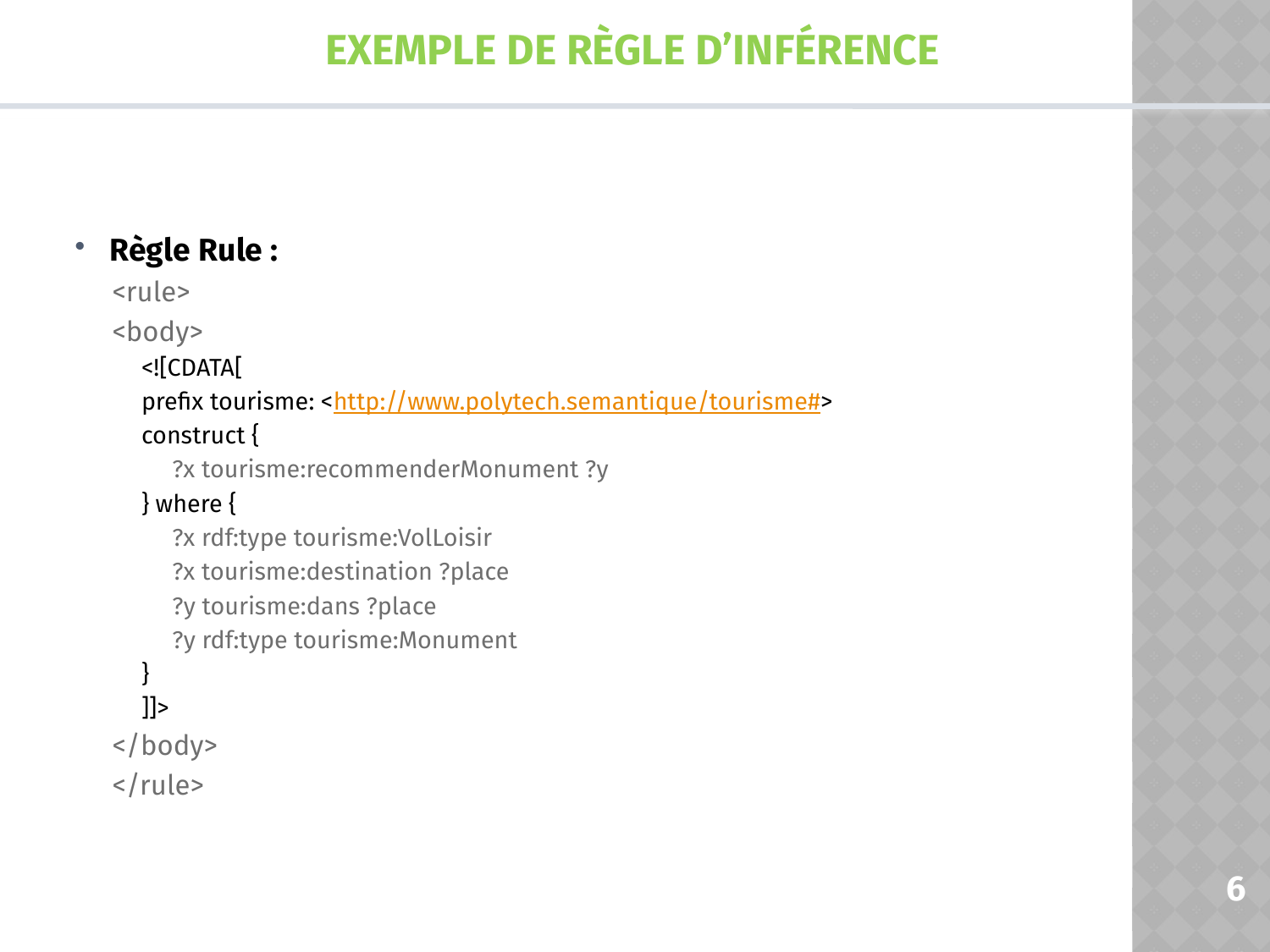

Exemple de règle d’inférence

Règle Rule :
<rule>
<body>
<![CDATA[
prefix tourisme: <http://www.polytech.semantique/tourisme#>
construct {
?x tourisme:recommenderMonument ?y
} where {
?x rdf:type tourisme:VolLoisir
?x tourisme:destination ?place
?y tourisme:dans ?place
?y rdf:type tourisme:Monument
}
]]>
</body>
</rule>

6